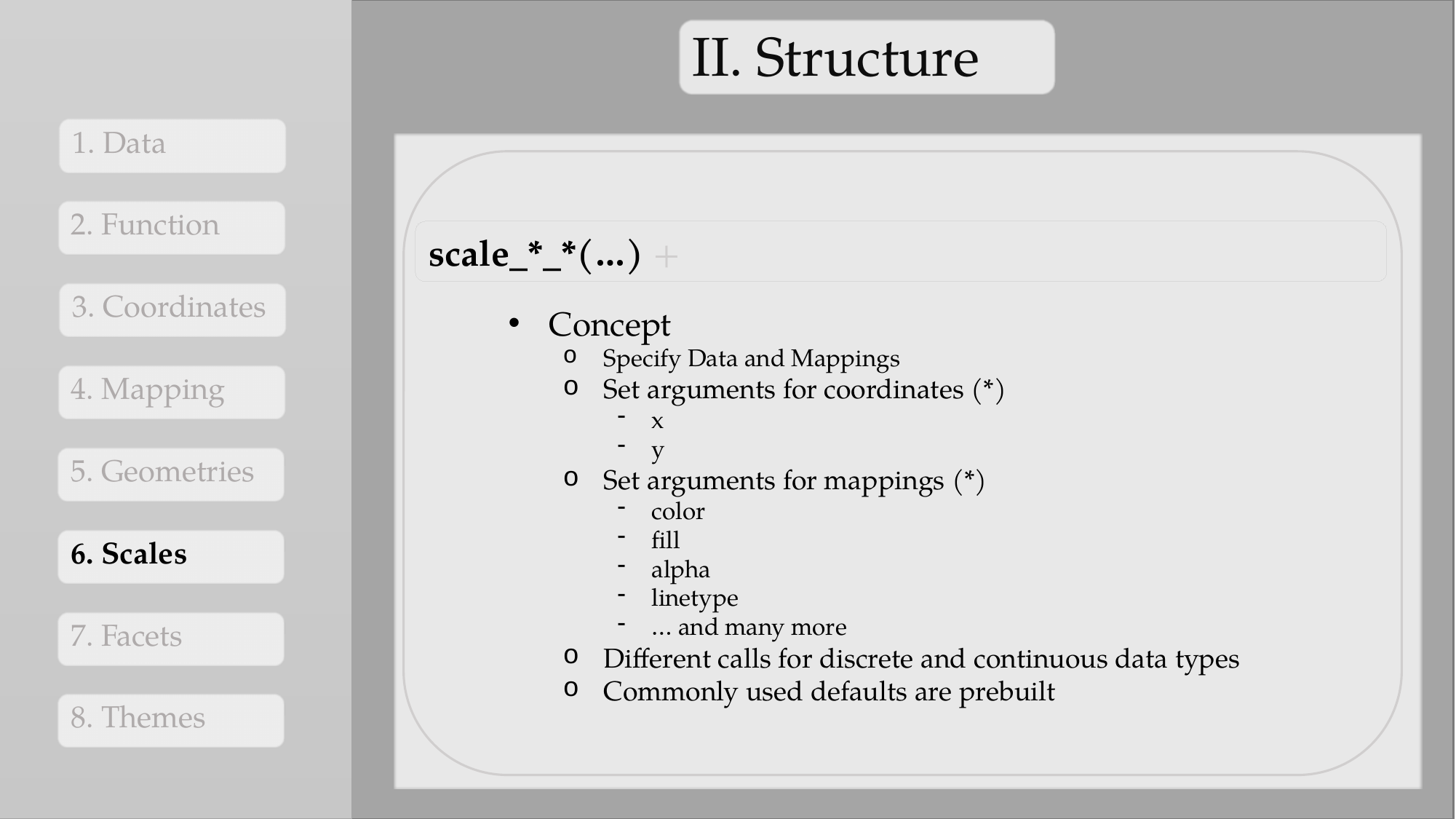

II. Structure
1. Data
2. Function
3. Coordinates
4. Mapping
5. Geometries
6. Scales
7. Facets
8. Themes

scale_*_*(…) +
Concept
Specify Data and Mappings
Set arguments for coordinates (*)
x
y
Set arguments for mappings (*)
color
fill
alpha
linetype
… and many more
Different calls for discrete and continuous data types
Commonly used defaults are prebuilt